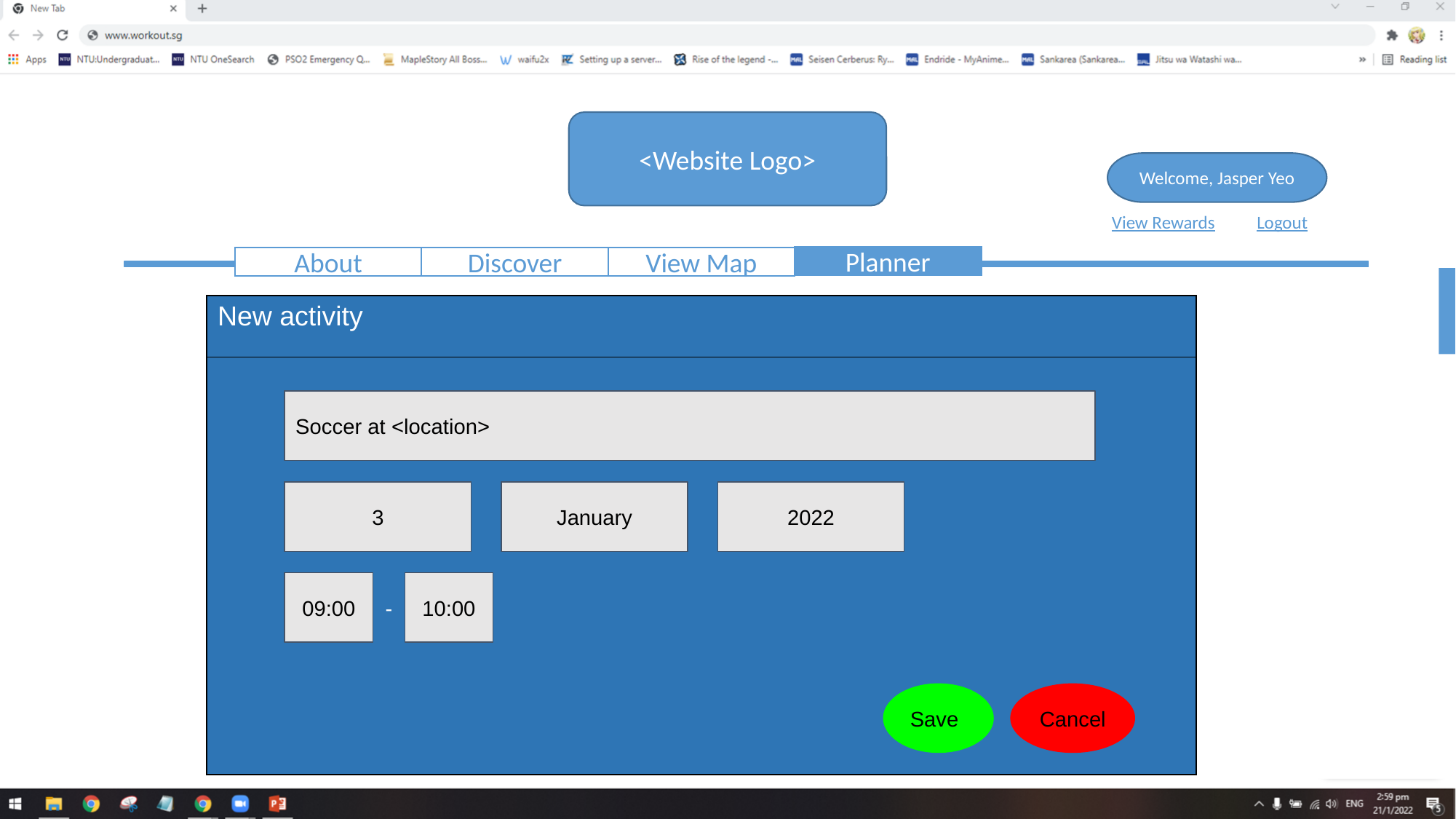

<Website Logo>
Welcome, Jasper Yeo
Logout
View Rewards
Planner
View Map
About
Discover

| New activity |
| --- |
|  |
Soccer at <location>
3
January
2022
09:00
-
10:00
Save
Cancel